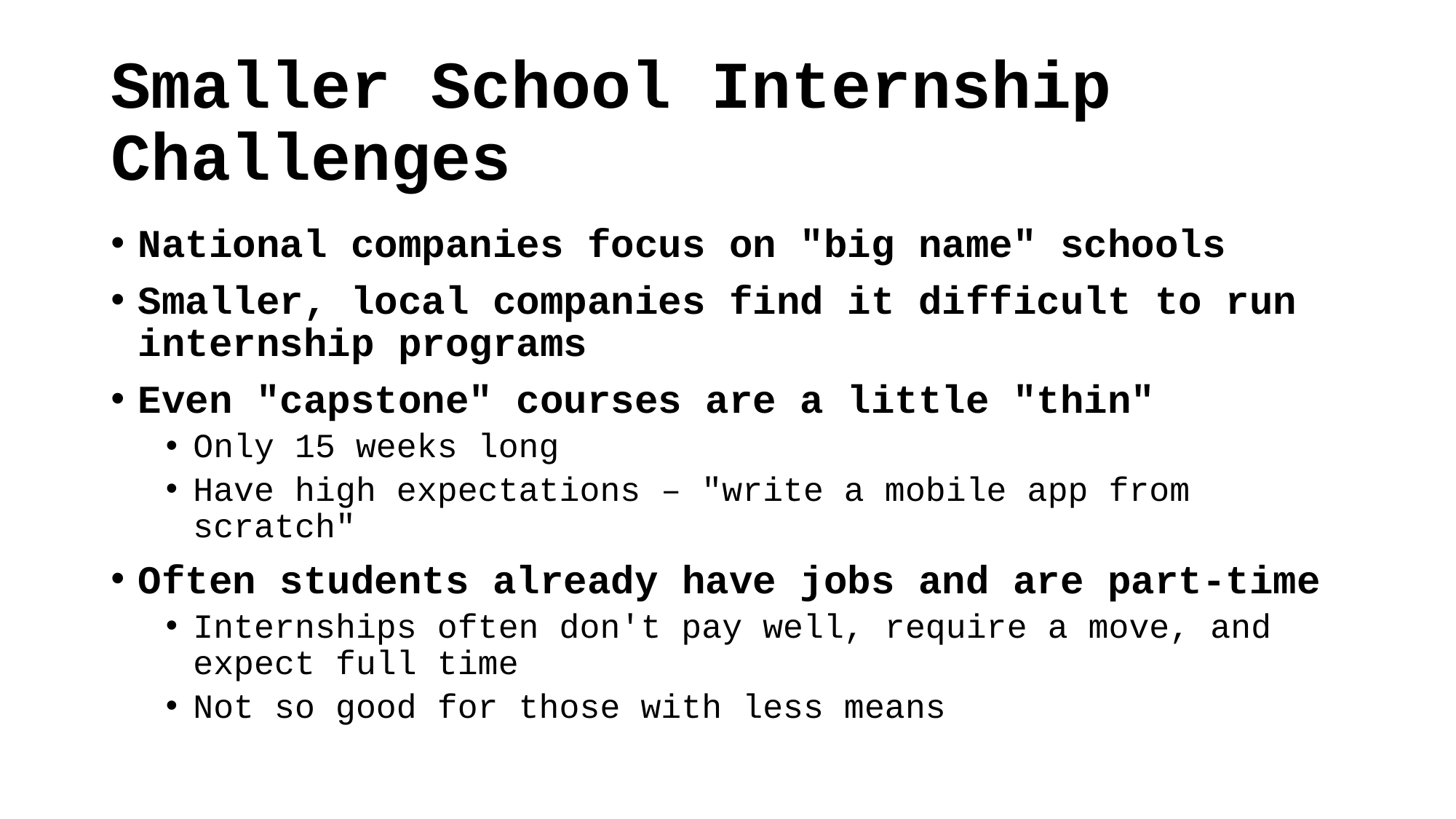

# Smaller School Internship Challenges
National companies focus on "big name" schools
Smaller, local companies find it difficult to run internship programs
Even "capstone" courses are a little "thin"
Only 15 weeks long
Have high expectations – "write a mobile app from scratch"
Often students already have jobs and are part-time
Internships often don't pay well, require a move, and expect full time
Not so good for those with less means